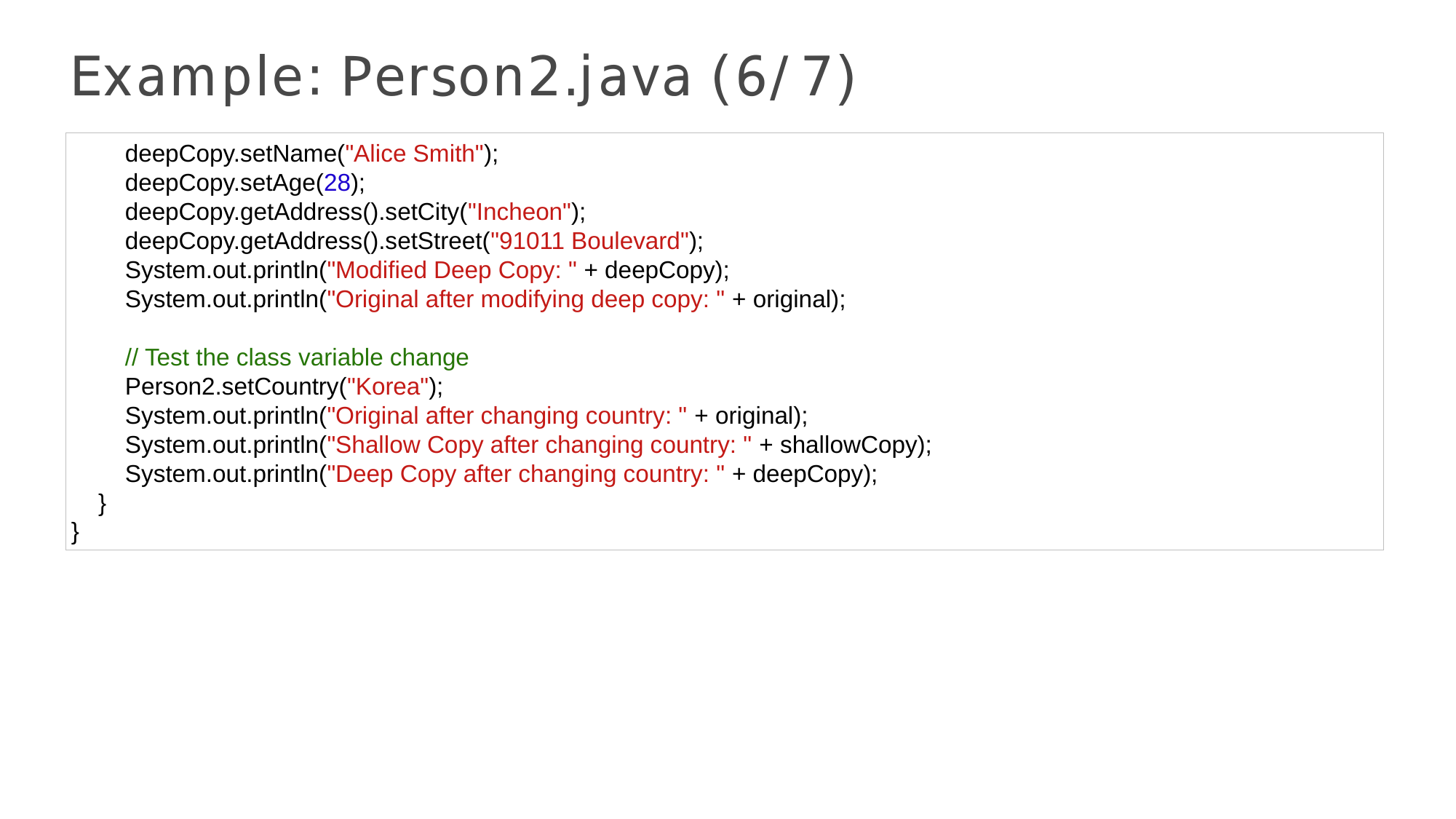

# Example: Person2.java (6/7)
        deepCopy.setName("Alice Smith");
        deepCopy.setAge(28);
        deepCopy.getAddress().setCity("Incheon");
        deepCopy.getAddress().setStreet("91011 Boulevard");
        System.out.println("Modified Deep Copy: " + deepCopy);
        System.out.println("Original after modifying deep copy: " + original);

        // Test the class variable change
        Person2.setCountry("Korea");
        System.out.println("Original after changing country: " + original);
        System.out.println("Shallow Copy after changing country: " + shallowCopy);
        System.out.println("Deep Copy after changing country: " + deepCopy);
    }
}
13